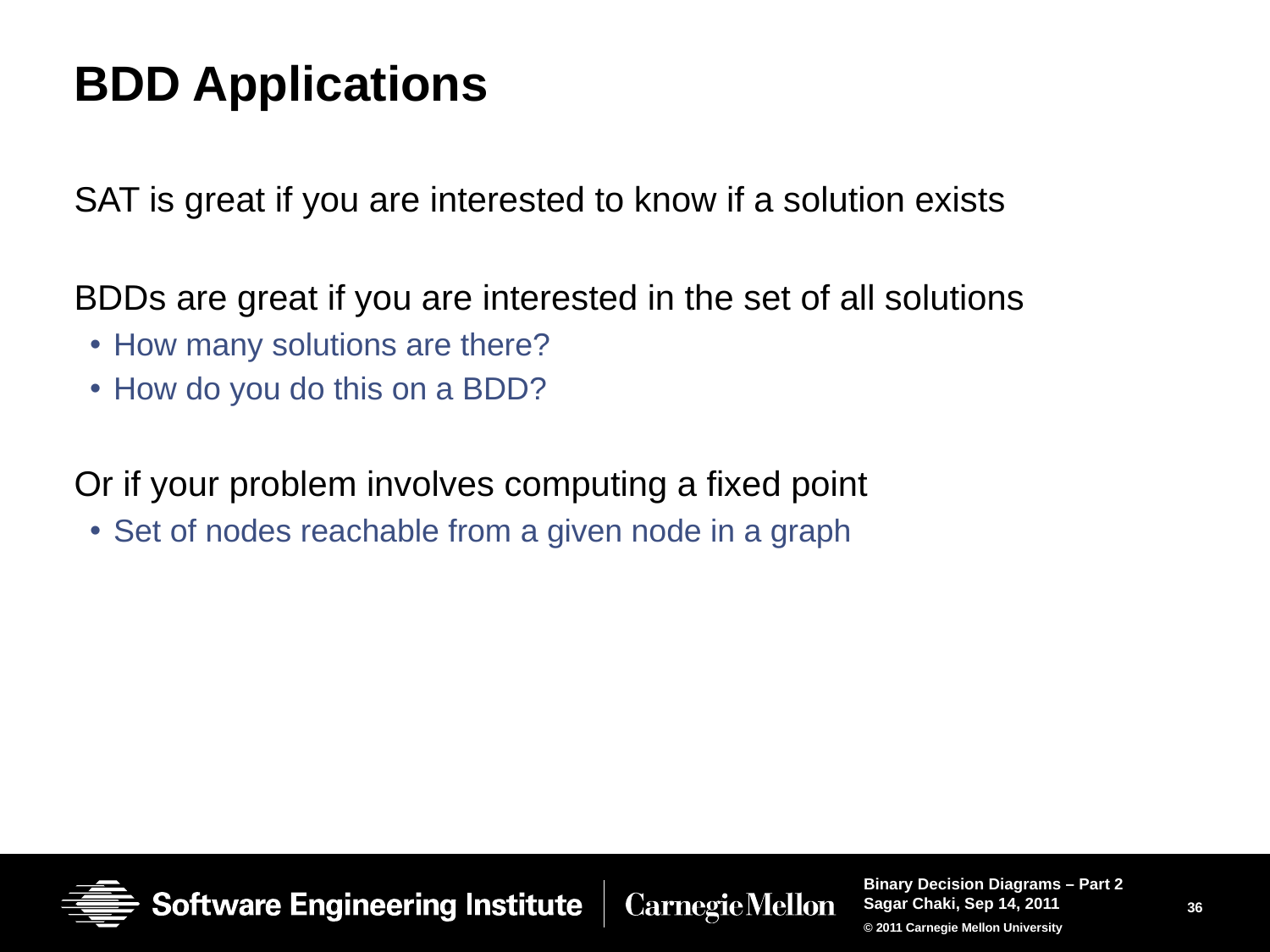

# BDD Applications
SAT is great if you are interested to know if a solution exists

BDDs are great if you are interested in the set of all solutions
How many solutions are there?
How do you do this on a BDD?

Or if your problem involves computing a fixed point
Set of nodes reachable from a given node in a graph